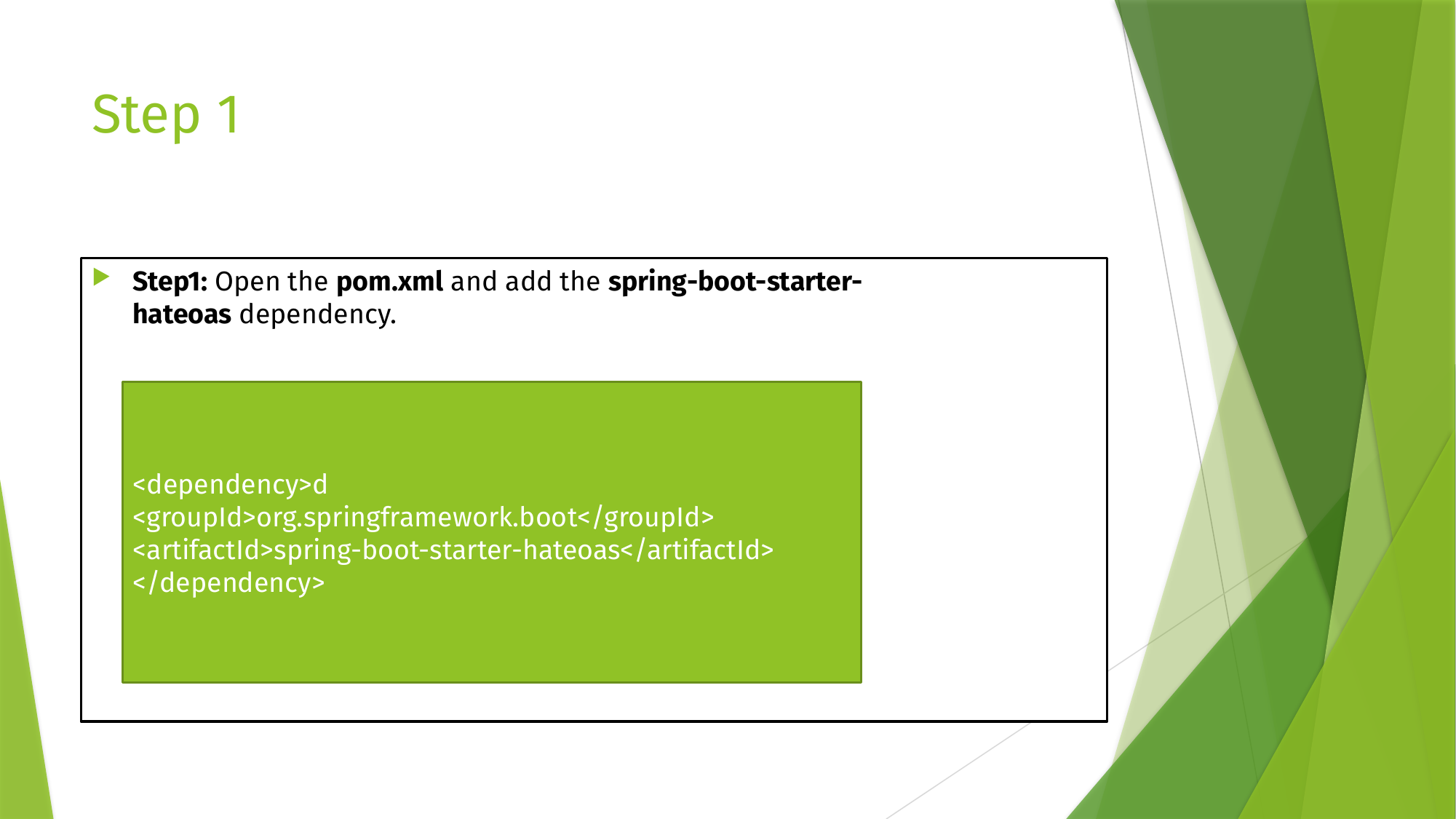

# Step 1
Step1: Open the pom.xml and add the spring-boot-starter-hateoas dependency.

<dependency>d
<groupId>org.springframework.boot</groupId>
<artifactId>spring-boot-starter-hateoas</artifactId>
</dependency>